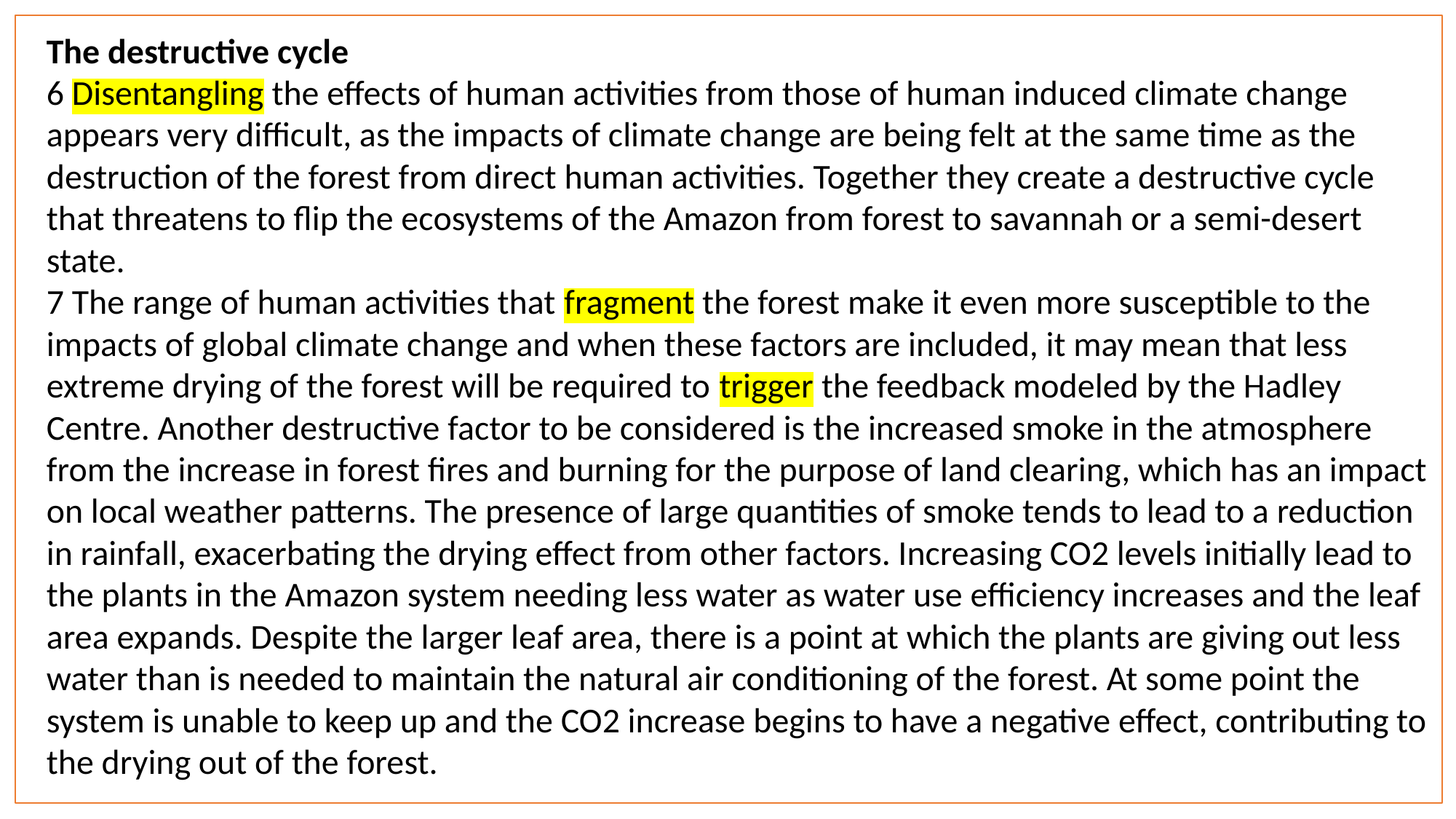

The destructive cycle
6 Disentangling the effects of human activities from those of human induced climate change appears very difficult, as the impacts of climate change are being felt at the same time as the destruction of the forest from direct human activities. Together they create a destructive cycle that threatens to flip the ecosystems of the Amazon from forest to savannah or a semi-desert state.
7 The range of human activities that fragment the forest make it even more susceptible to the impacts of global climate change and when these factors are included, it may mean that less extreme drying of the forest will be required to trigger the feedback modeled by the Hadley Centre. Another destructive factor to be considered is the increased smoke in the atmosphere from the increase in forest fires and burning for the purpose of land clearing, which has an impact on local weather patterns. The presence of large quantities of smoke tends to lead to a reduction in rainfall, exacerbating the drying effect from other factors. Increasing CO2 levels initially lead to the plants in the Amazon system needing less water as water use efficiency increases and the leaf area expands. Despite the larger leaf area, there is a point at which the plants are giving out less water than is needed to maintain the natural air conditioning of the forest. At some point the system is unable to keep up and the CO2 increase begins to have a negative effect, contributing to the drying out of the forest.